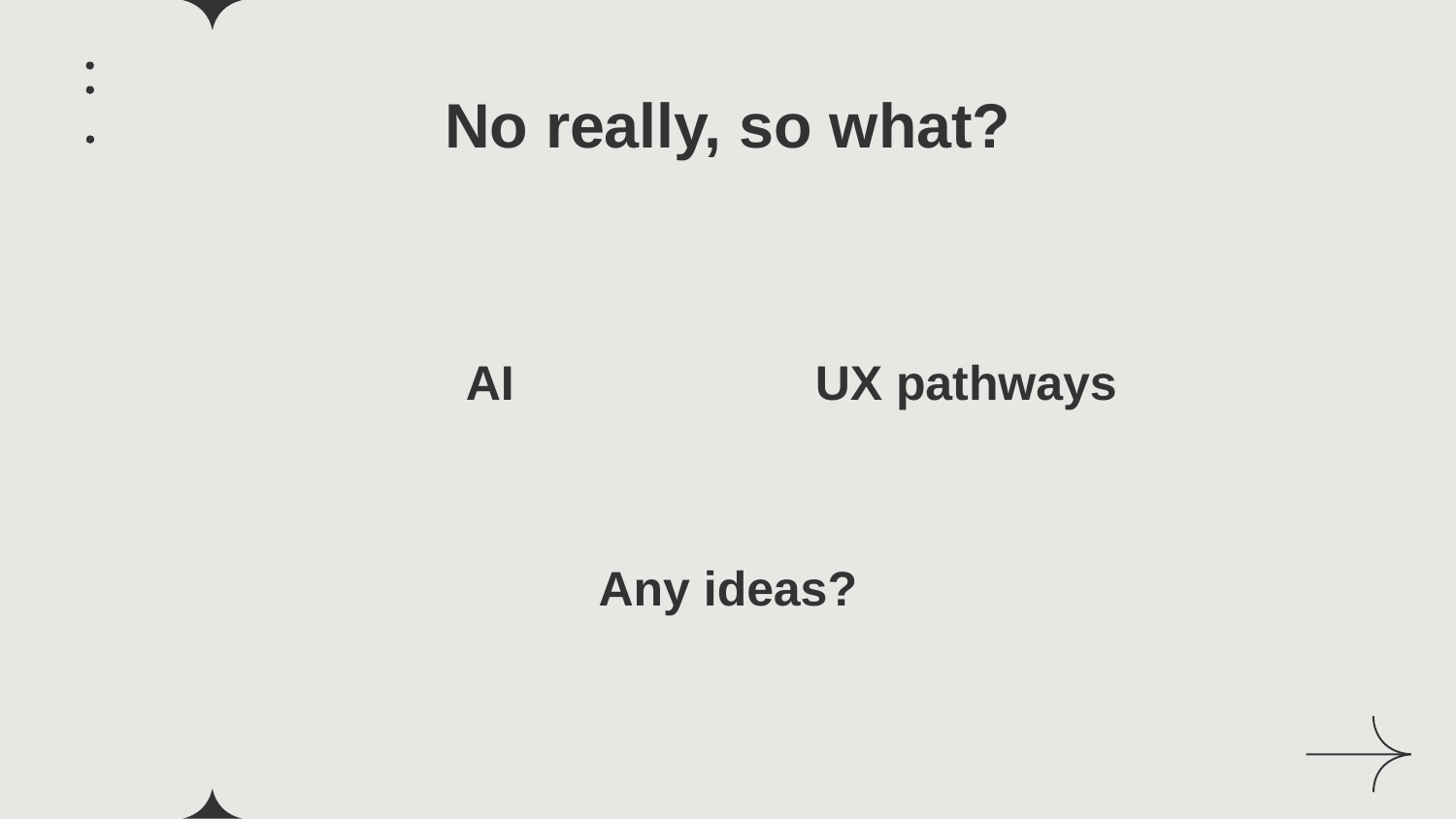

# No really, so what?

AI
UX pathways

Any ideas?